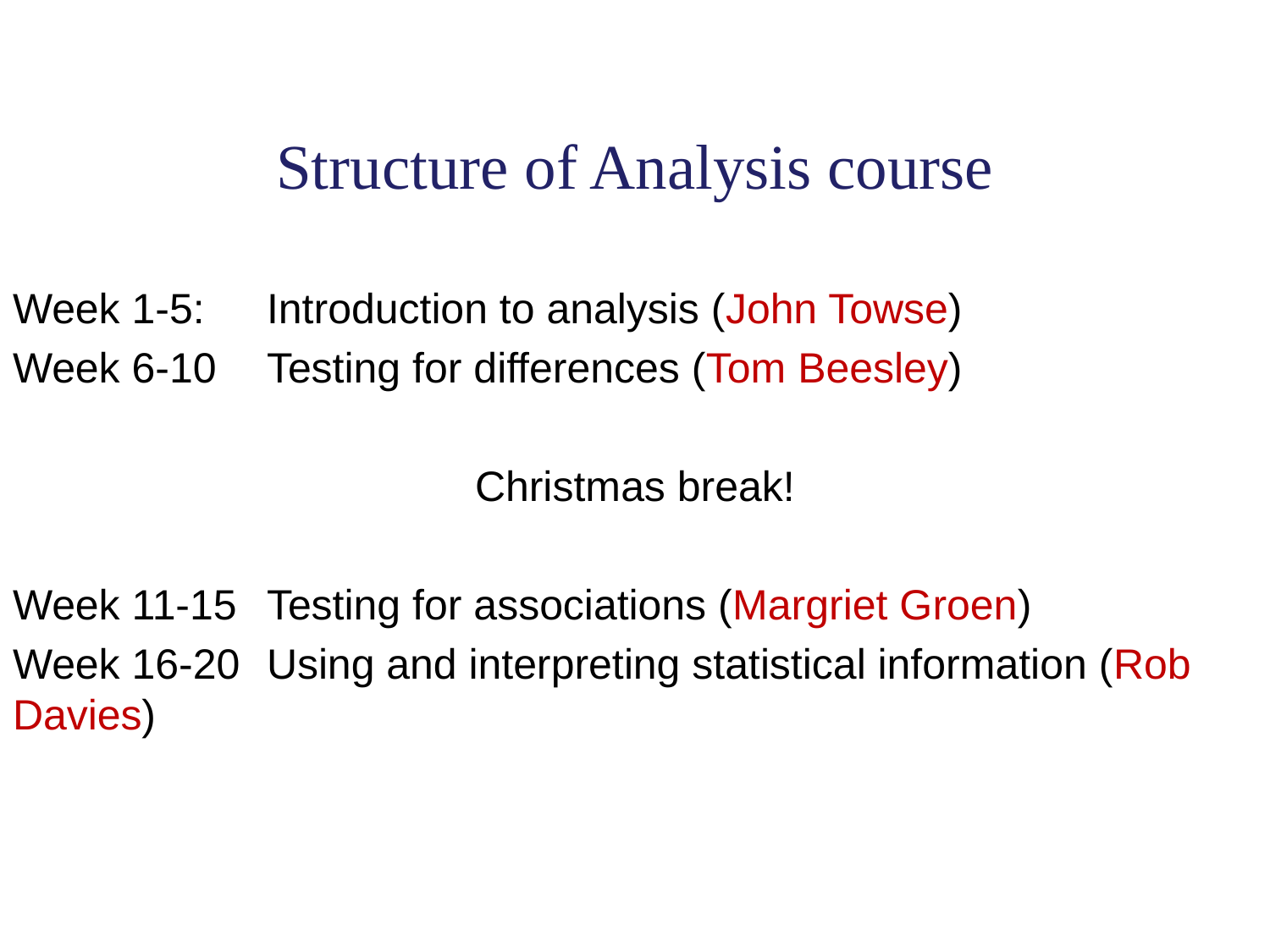

# Structure of Analysis course
Week 1-5:	Introduction to analysis (John Towse)
Week 6-10	Testing for differences (Tom Beesley)

Christmas break!

Week 11-15	Testing for associations (Margriet Groen)
Week 16-20	Using and interpreting statistical information (Rob Davies)